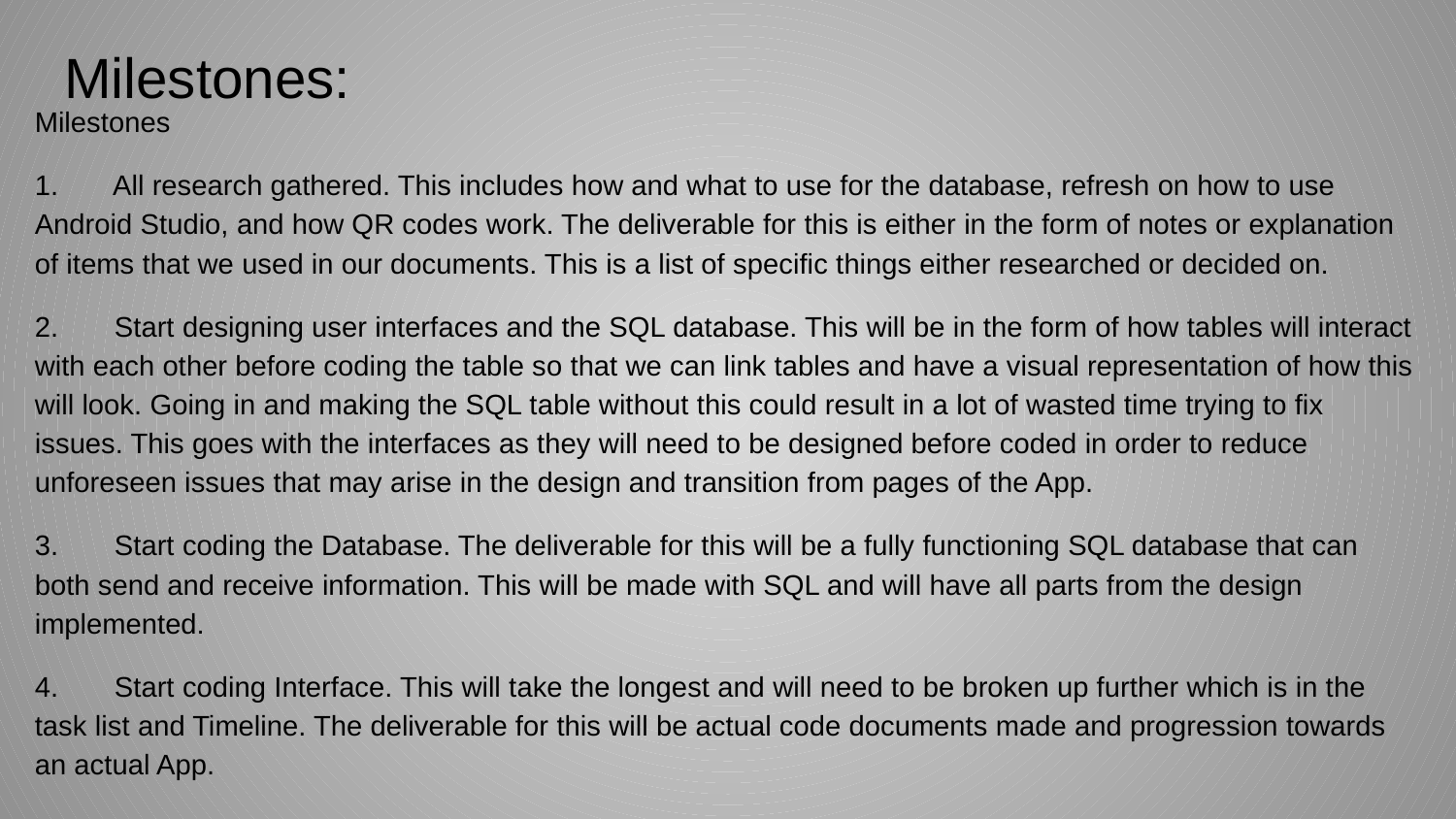

# Milestones:
Milestones
1.       All research gathered. This includes how and what to use for the database, refresh on how to use Android Studio, and how QR codes work. The deliverable for this is either in the form of notes or explanation of items that we used in our documents. This is a list of specific things either researched or decided on.
2.       Start designing user interfaces and the SQL database. This will be in the form of how tables will interact with each other before coding the table so that we can link tables and have a visual representation of how this will look. Going in and making the SQL table without this could result in a lot of wasted time trying to fix issues. This goes with the interfaces as they will need to be designed before coded in order to reduce unforeseen issues that may arise in the design and transition from pages of the App.
3.       Start coding the Database. The deliverable for this will be a fully functioning SQL database that can both send and receive information. This will be made with SQL and will have all parts from the design implemented.
4.       Start coding Interface. This will take the longest and will need to be broken up further which is in the task list and Timeline. The deliverable for this will be actual code documents made and progression towards an actual App.